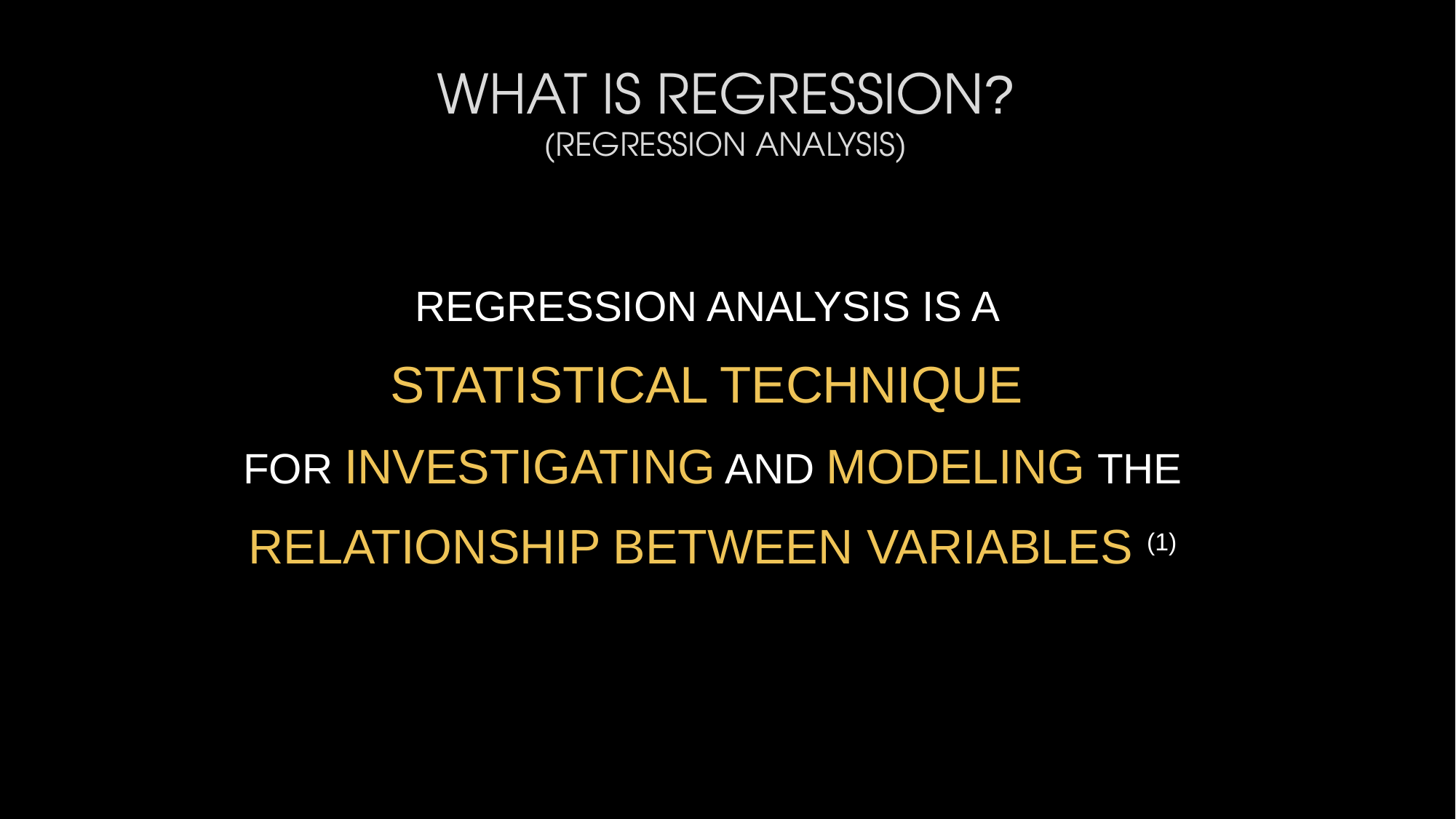

# What is Regression? (Regression Analysis)
Regression Analysis is a

Statistical Technique

for Investigating and Modeling the

Relationship Between Variables (1)